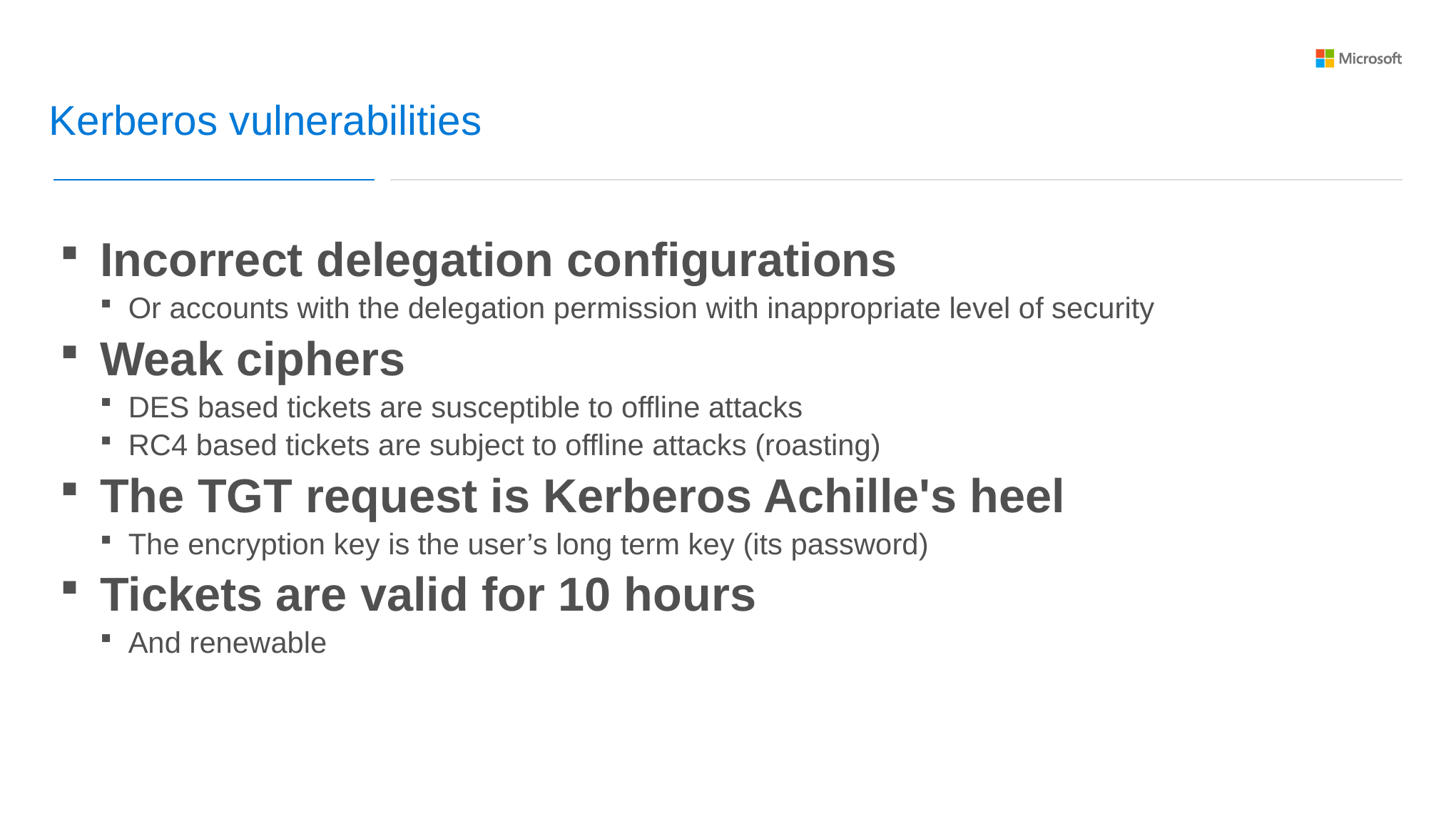

Kerberos vulnerabilities
Incorrect delegation configurations
Or accounts with the delegation permission with inappropriate level of security
Weak ciphers
DES based tickets are susceptible to offline attacks
RC4 based tickets are subject to offline attacks (roasting)
The TGT request is Kerberos Achille's heel
The encryption key is the user’s long term key (its password)
Tickets are valid for 10 hours
And renewable